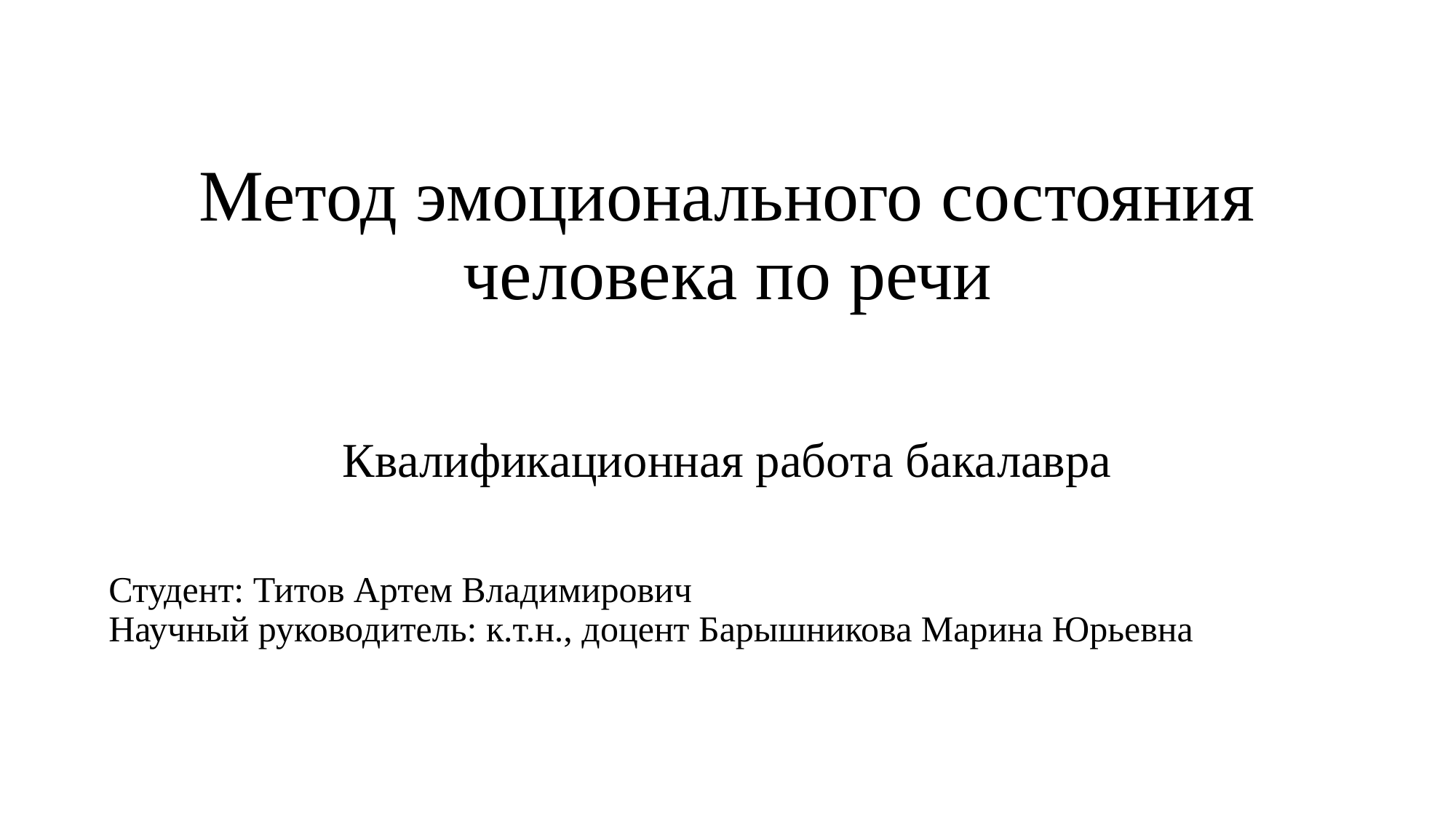

# Метод эмоционального состояния человека по речи

Квалификационная работа бакалавра

Студент: Титов Артем Владимирович
Научный руководитель: к.т.н., доцент Барышникова Марина Юрьевна